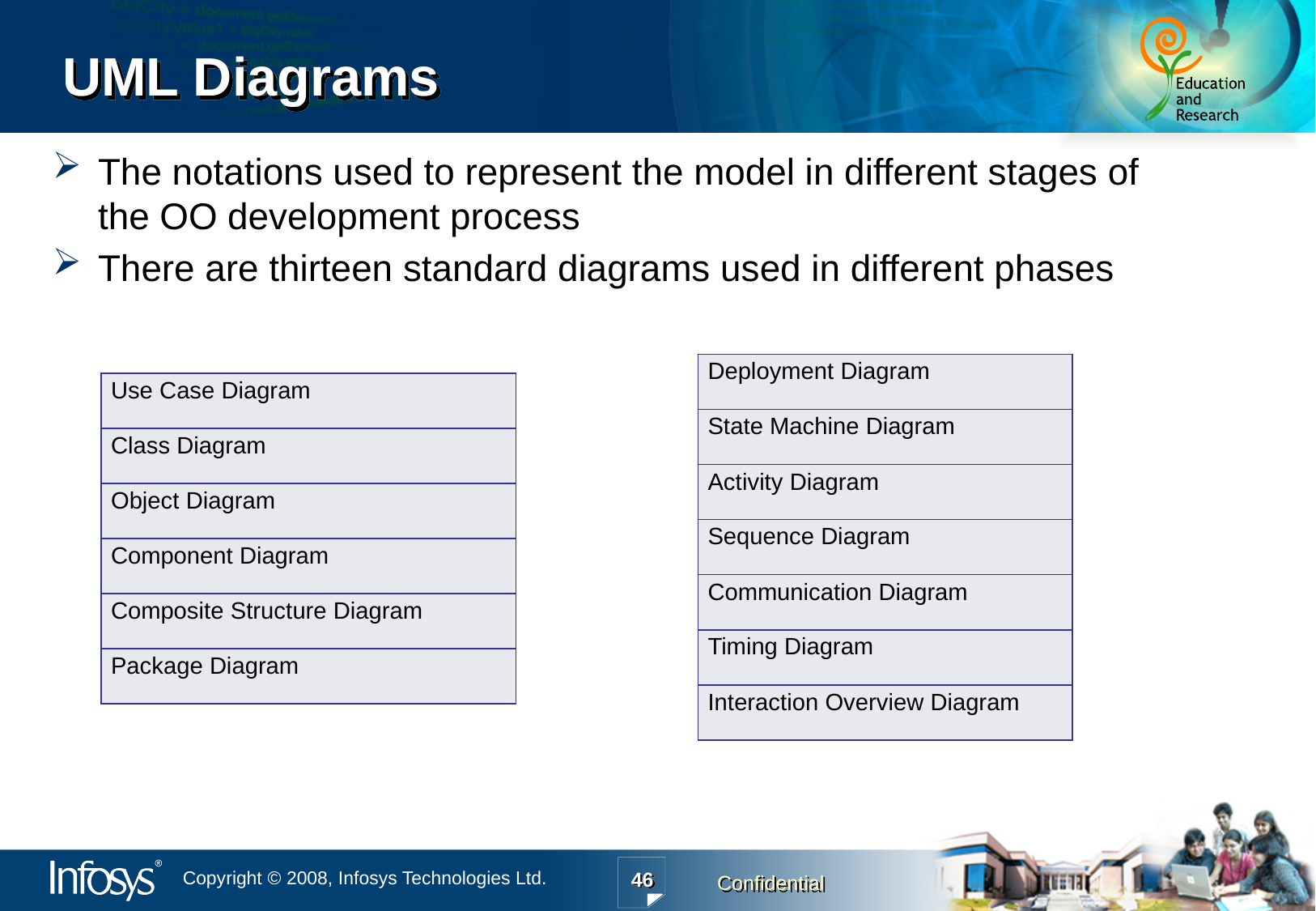

UML Diagrams
The notations used to represent the model in different stages of the OO development process
There are thirteen standard diagrams used in different phases
| Deployment Diagram |
| --- |
| State Machine Diagram |
| Activity Diagram |
| Sequence Diagram |
| Communication Diagram |
| Timing Diagram |
| Interaction Overview Diagram |
| Use Case Diagram |
| --- |
| Class Diagram |
| Object Diagram |
| Component Diagram |
| Composite Structure Diagram |
| Package Diagram |
46